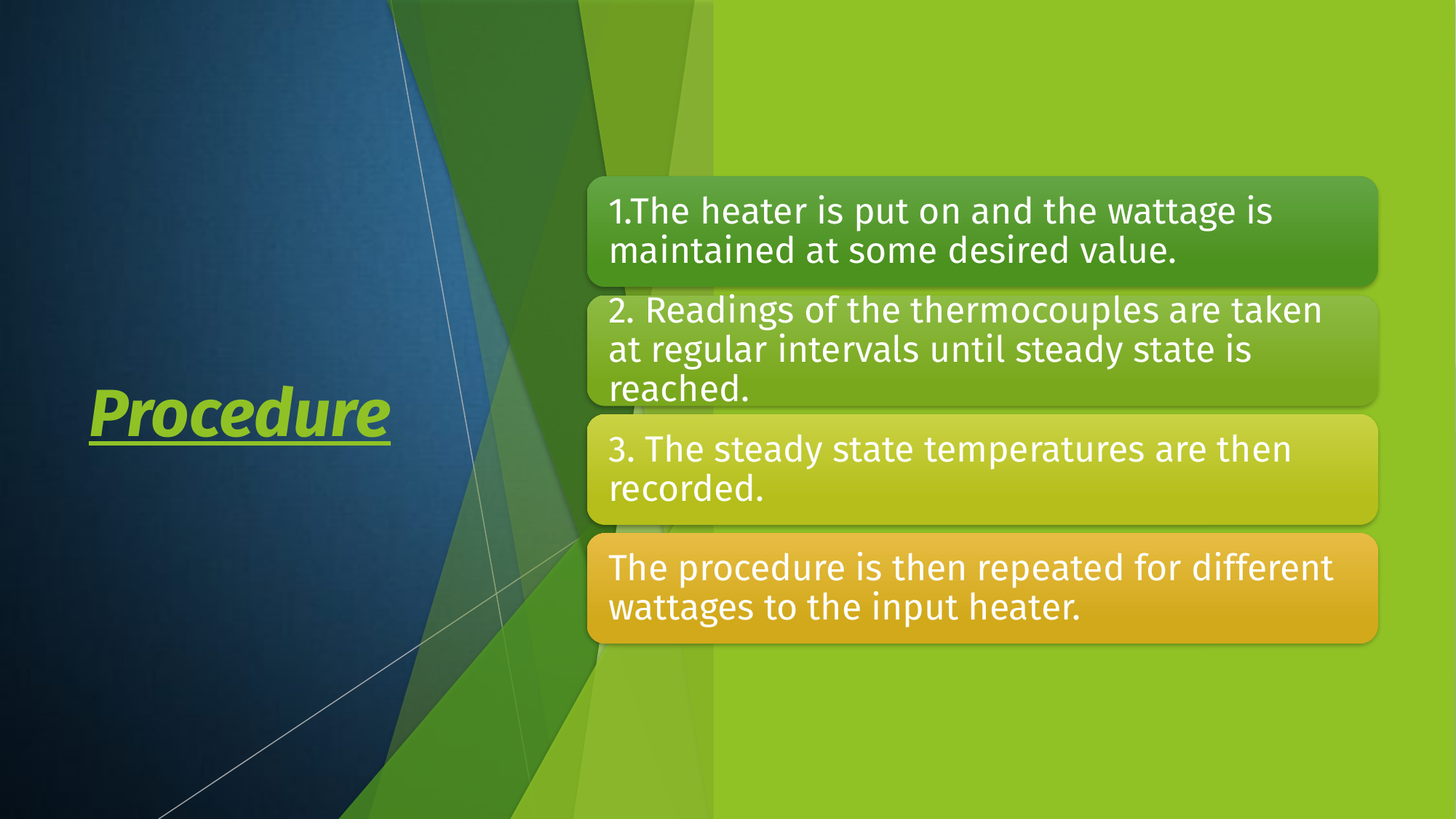

1.The heater is put on and the wattage is maintained at some desired value.
2. Readings of the thermocouples are taken at regular intervals until steady state is reached.
3. The steady state temperatures are then recorded.
The procedure is then repeated for different wattages to the input heater.
# Procedure